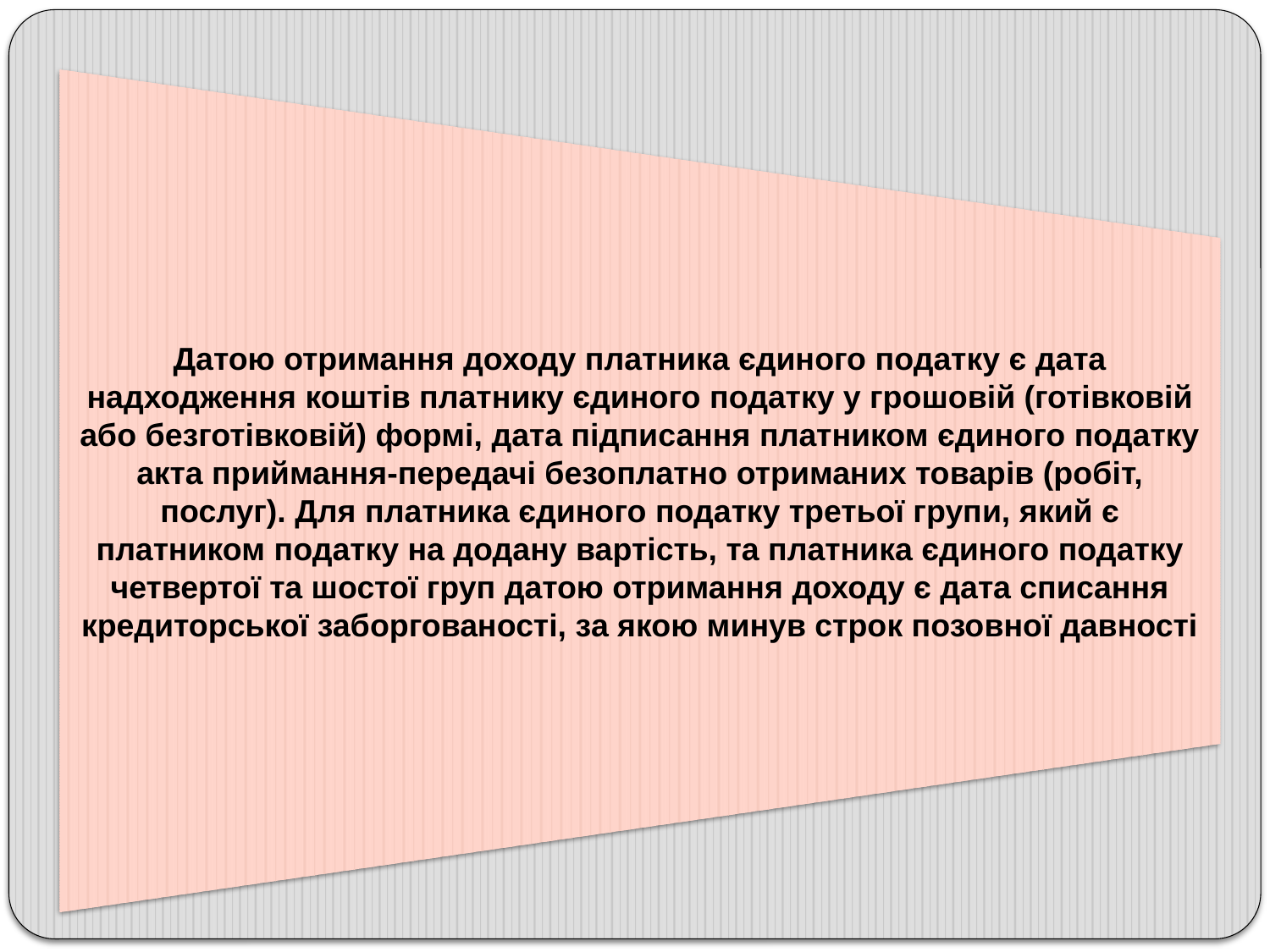

Датою отримання доходу платника єдиного податку є дата надходження коштів платнику єдиного податку у грошовій (готівковій або безготівковій) формі, дата підписання платником єдиного податку акта приймання-передачі безоплатно отриманих товарів (робіт, послуг). Для платника єдиного податку третьої групи, який є платником податку на додану вартість, та платника єдиного податку четвертої та шостої груп датою отримання доходу є дата списання кредиторської заборгованості, за якою минув строк позовної давності